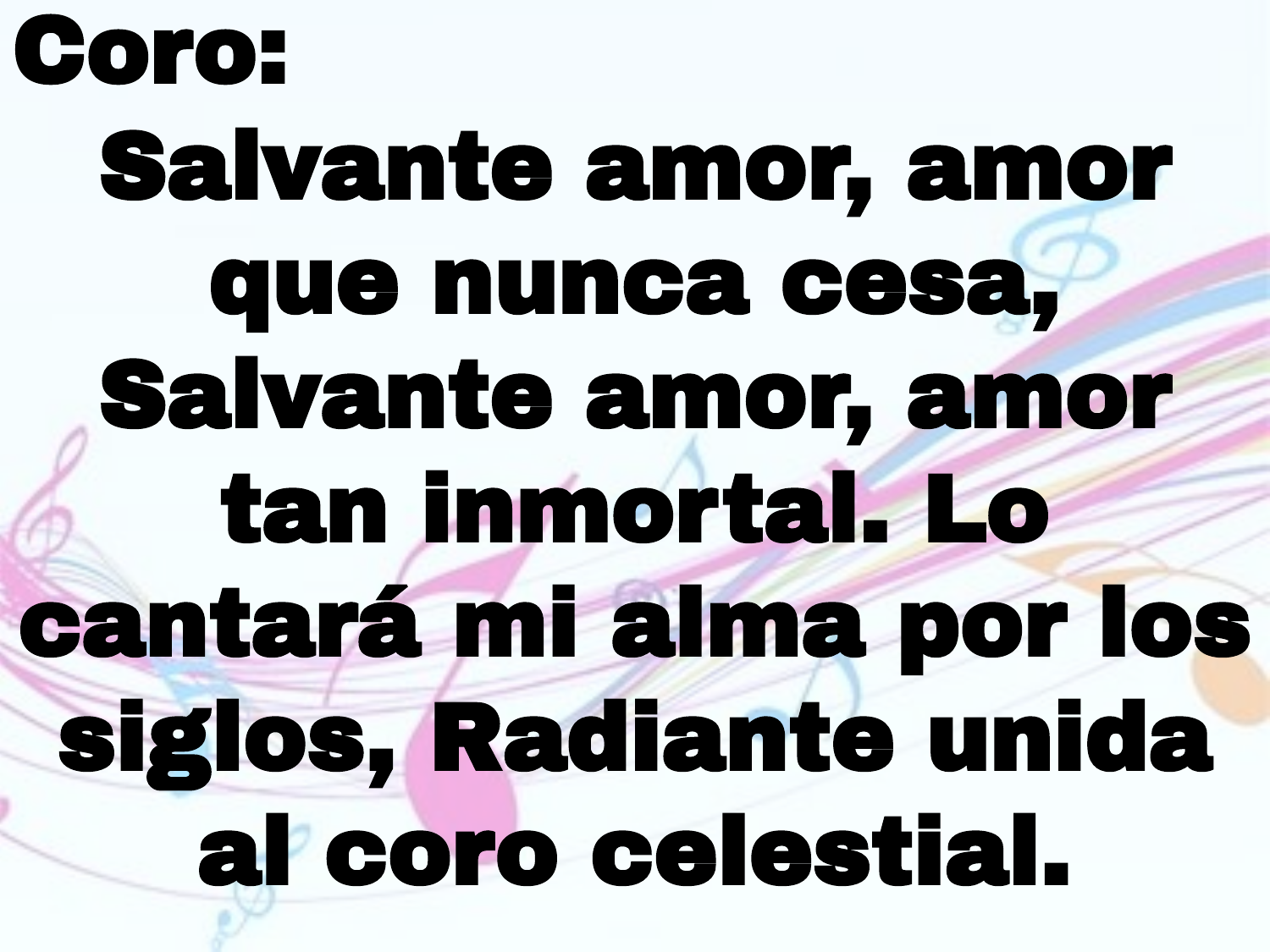

Coro:
Salvante amor, amor que nunca cesa, Salvante amor, amor tan inmortal. Lo cantará mi alma por los siglos, Radiante unida al coro celestial.